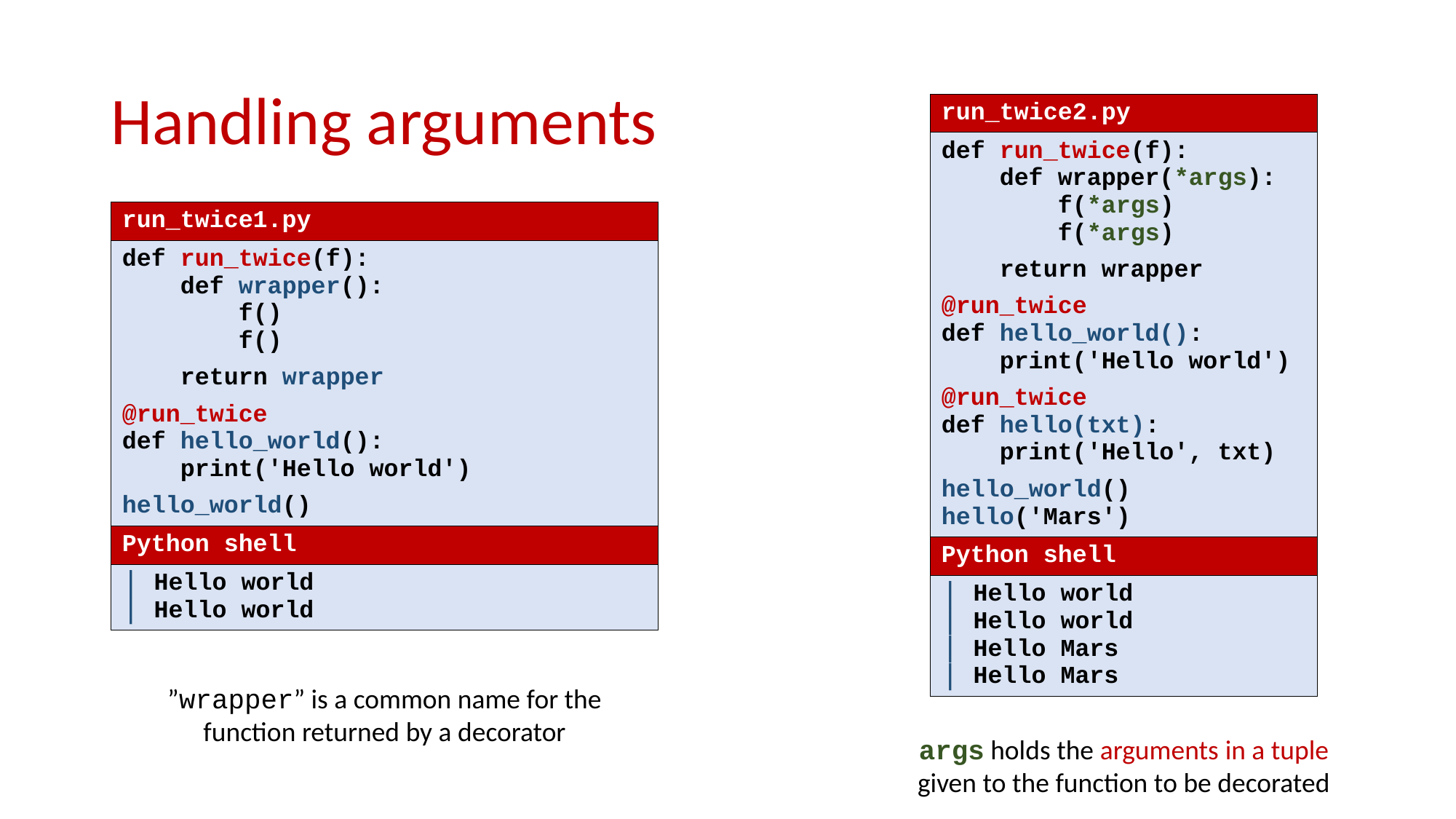

# Handling arguments
| run\_twice2.py |
| --- |
| def run\_twice(f): def wrapper(\*args): f(\*args) f(\*args) return wrapper @run\_twice def hello\_world(): print('Hello world') @run\_twice def hello(txt): print('Hello', txt) hello\_world() hello('Mars') |
| Python shell |
| Hello world Hello world Hello Mars Hello Mars |
| run\_twice1.py |
| --- |
| def run\_twice(f): def wrapper(): f() f() return wrapper @run\_twice def hello\_world(): print('Hello world') hello\_world() |
| Python shell |
| Hello world Hello world |
”wrapper” is a common name for the function returned by a decorator
args holds the arguments in a tuple given to the function to be decorated